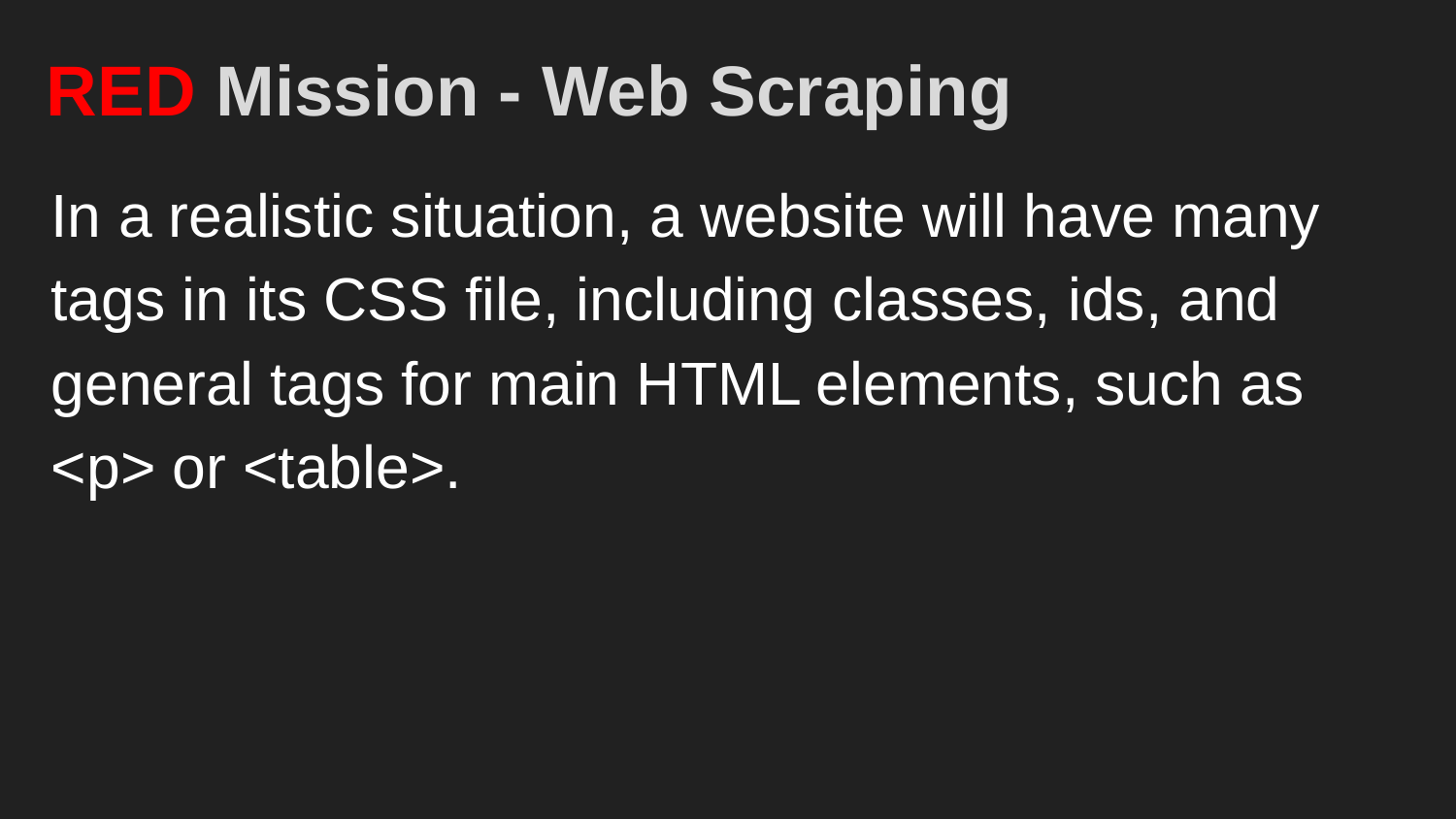

# RED Mission - Web Scraping
In a realistic situation, a website will have many tags in its CSS file, including classes, ids, and general tags for main HTML elements, such as <p> or <table>.